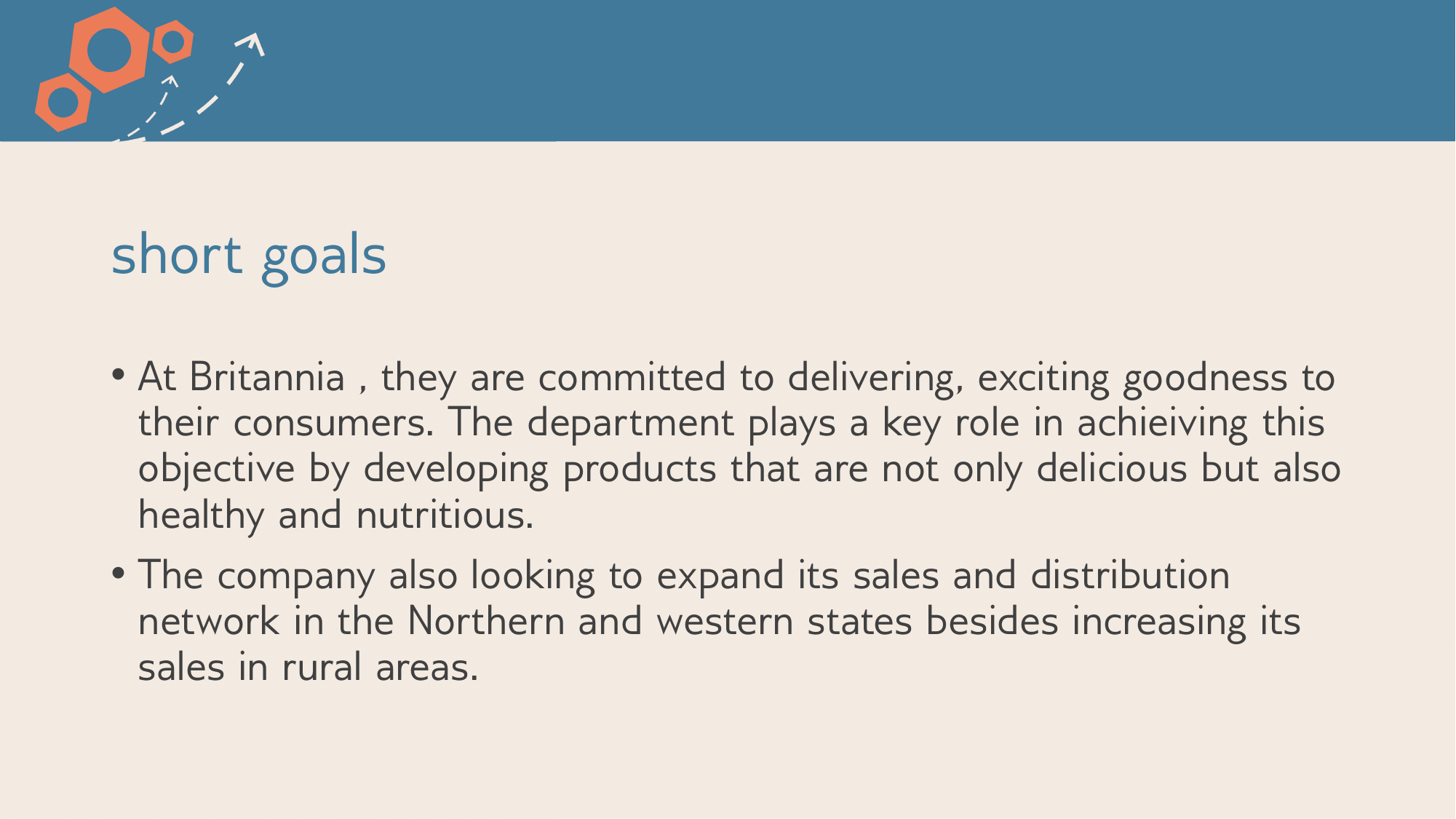

# short goals
At Britannia , they are committed to delivering, exciting goodness to their consumers. The department plays a key role in achieiving this objective by developing products that are not only delicious but also healthy and nutritious.
The company also looking to expand its sales and distribution network in the Northern and western states besides increasing its sales in rural areas.